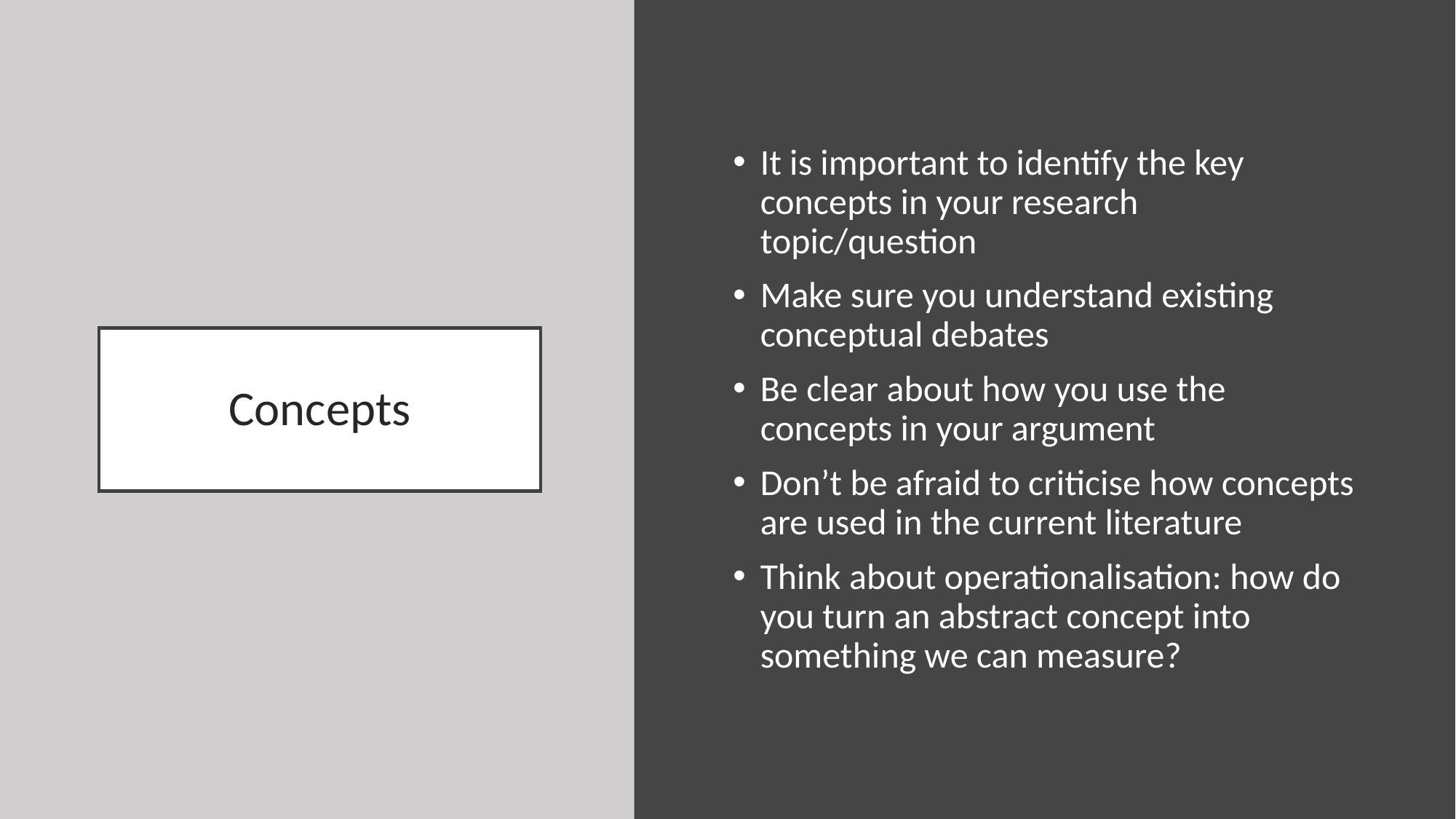

It is important to identify the key concepts in your research topic/question
Make sure you understand existing conceptual debates
Be clear about how you use the concepts in your argument
Don’t be afraid to criticise how concepts are used in the current literature
Think about operationalisation: how do you turn an abstract concept into something we can measure?
# Concepts